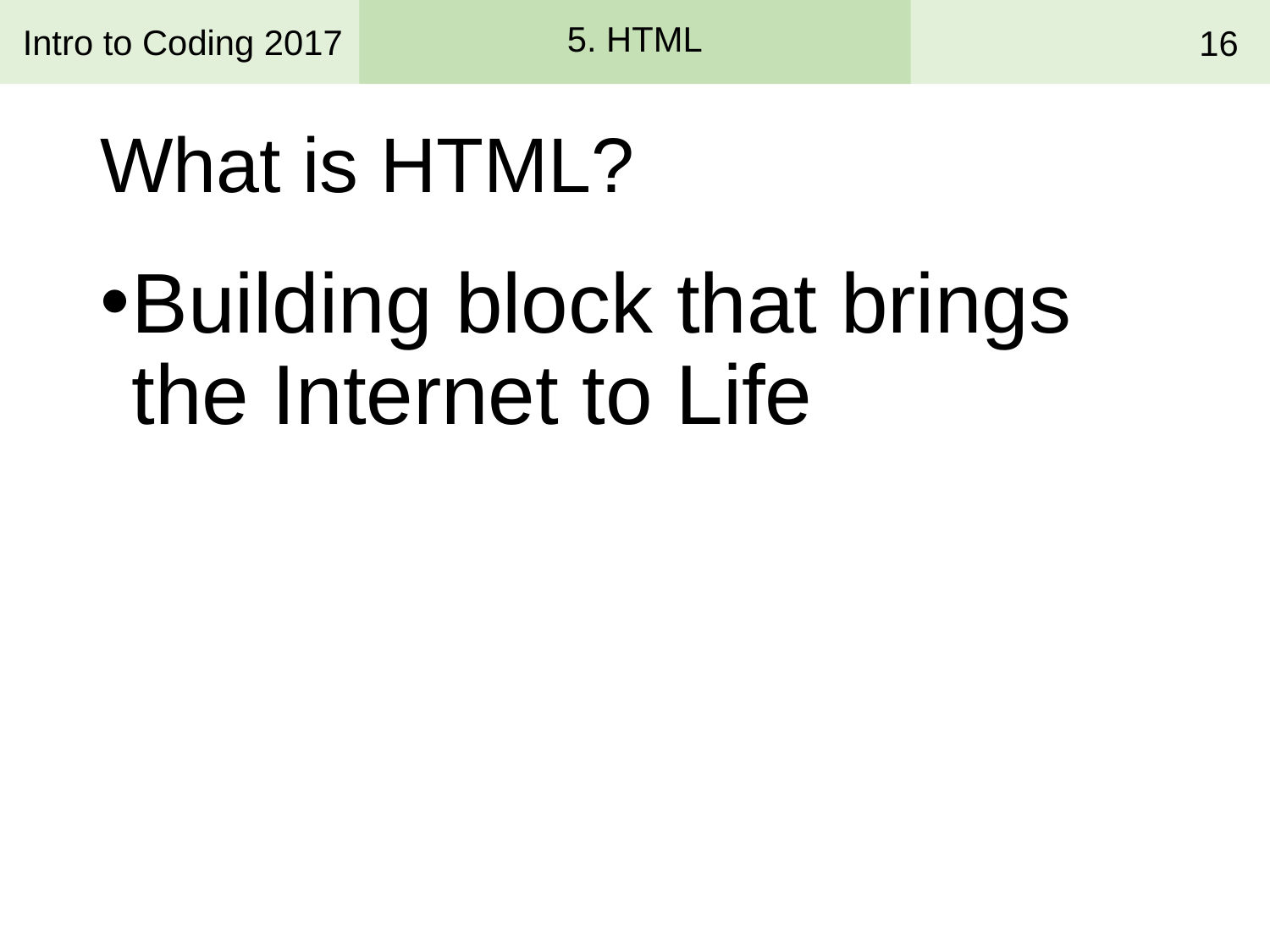

5. HTML
16
# What is HTML?
Building block that brings the Internet to Life